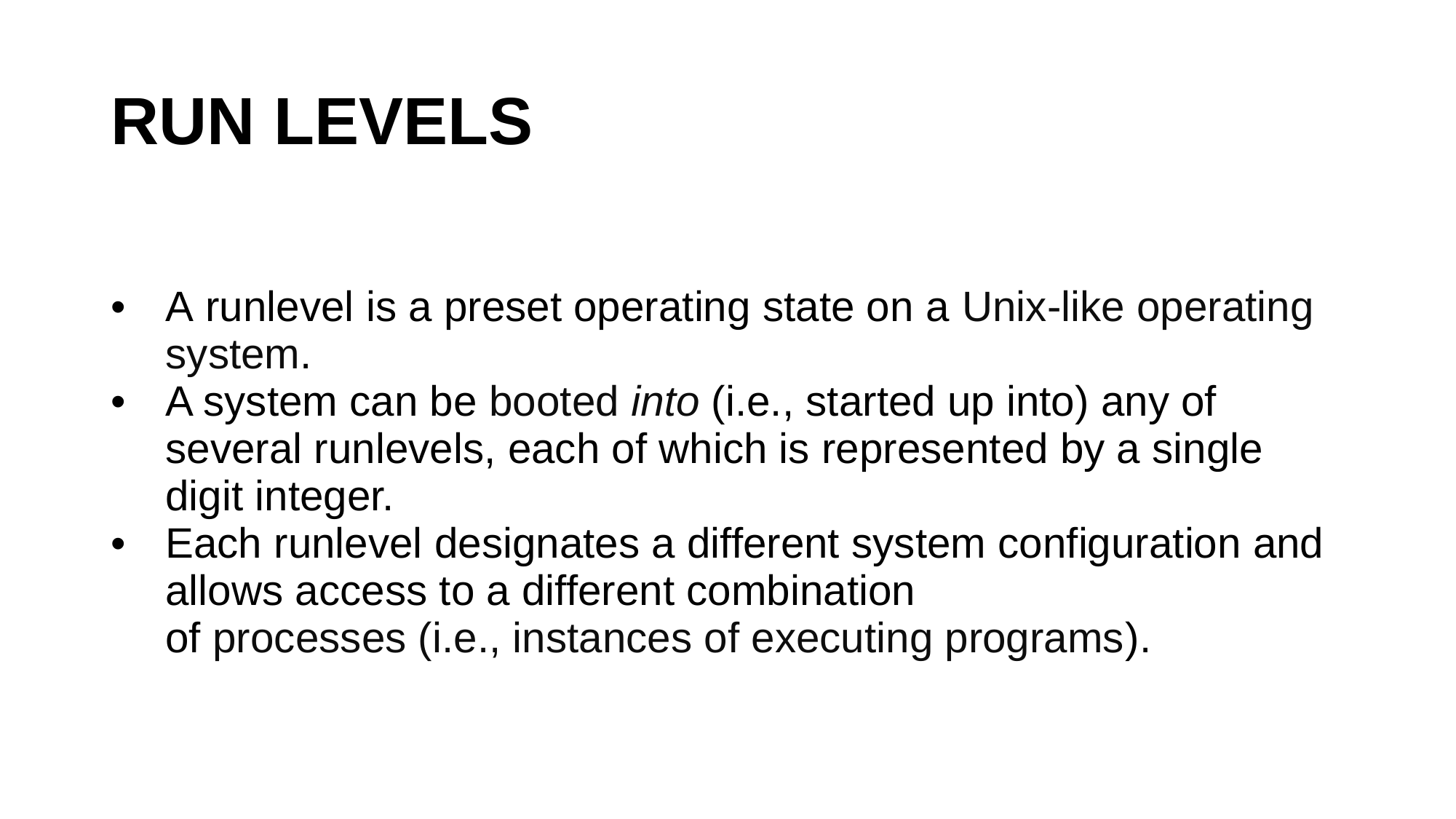

# RUN LEVELS
| A runlevel is a preset operating state on a Unix-like operating system. A system can be booted into (i.e., started up into) any of several runlevels, each of which is represented by a single digit integer. Each runlevel designates a different system configuration and allows access to a different combination of processes (i.e., instances of executing programs). |
| --- |